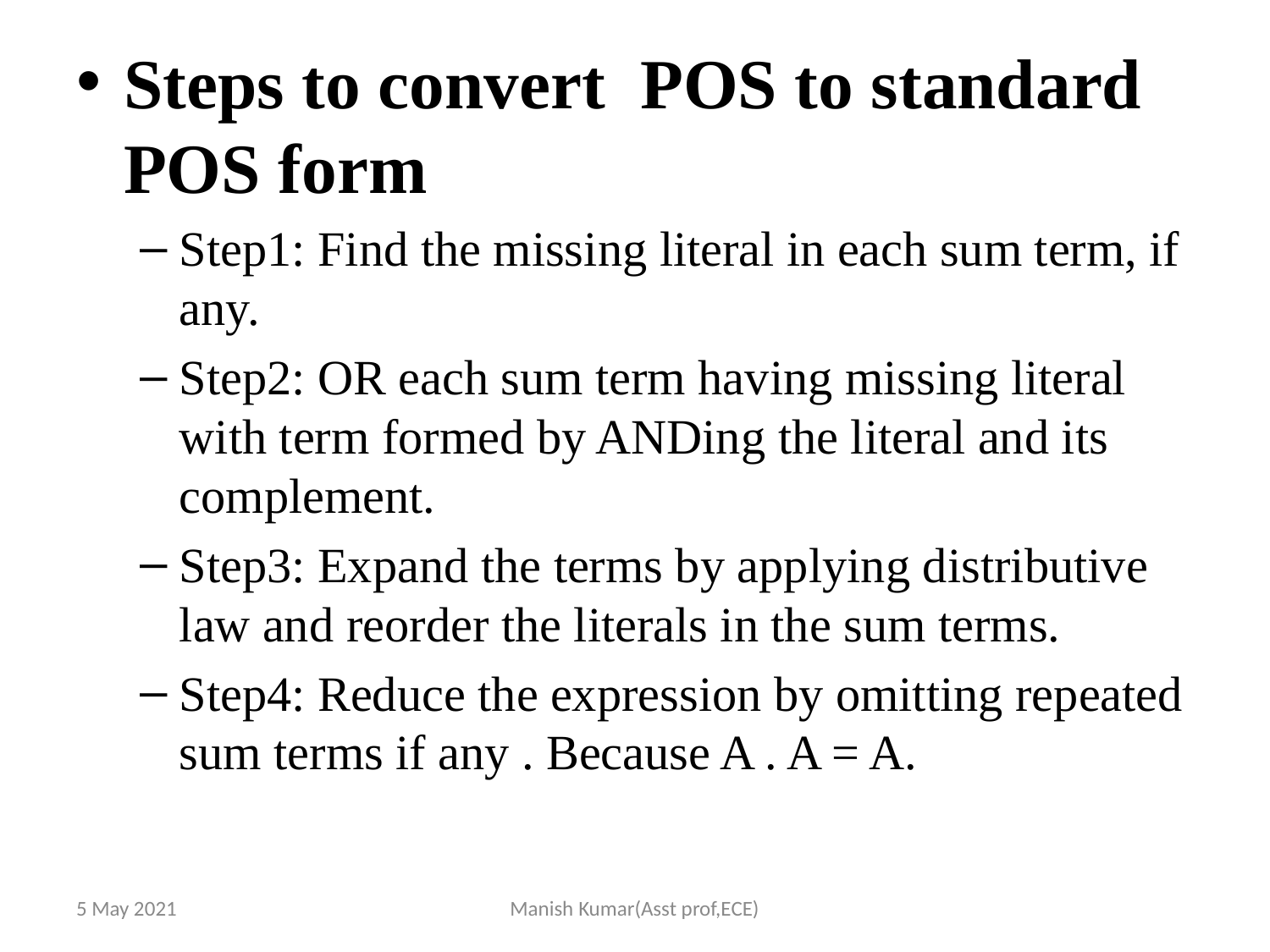

Steps to convert  POS to standard POS form
Step1: Find the missing literal in each sum term, if any.
Step2: OR each sum term having missing literal with term formed by ANDing the literal and its complement.
Step3: Expand the terms by applying distributive law and reorder the literals in the sum terms.
Step4: Reduce the expression by omitting repeated sum terms if any . Because A . A = A.
5 May 2021
Manish Kumar(Asst prof,ECE)